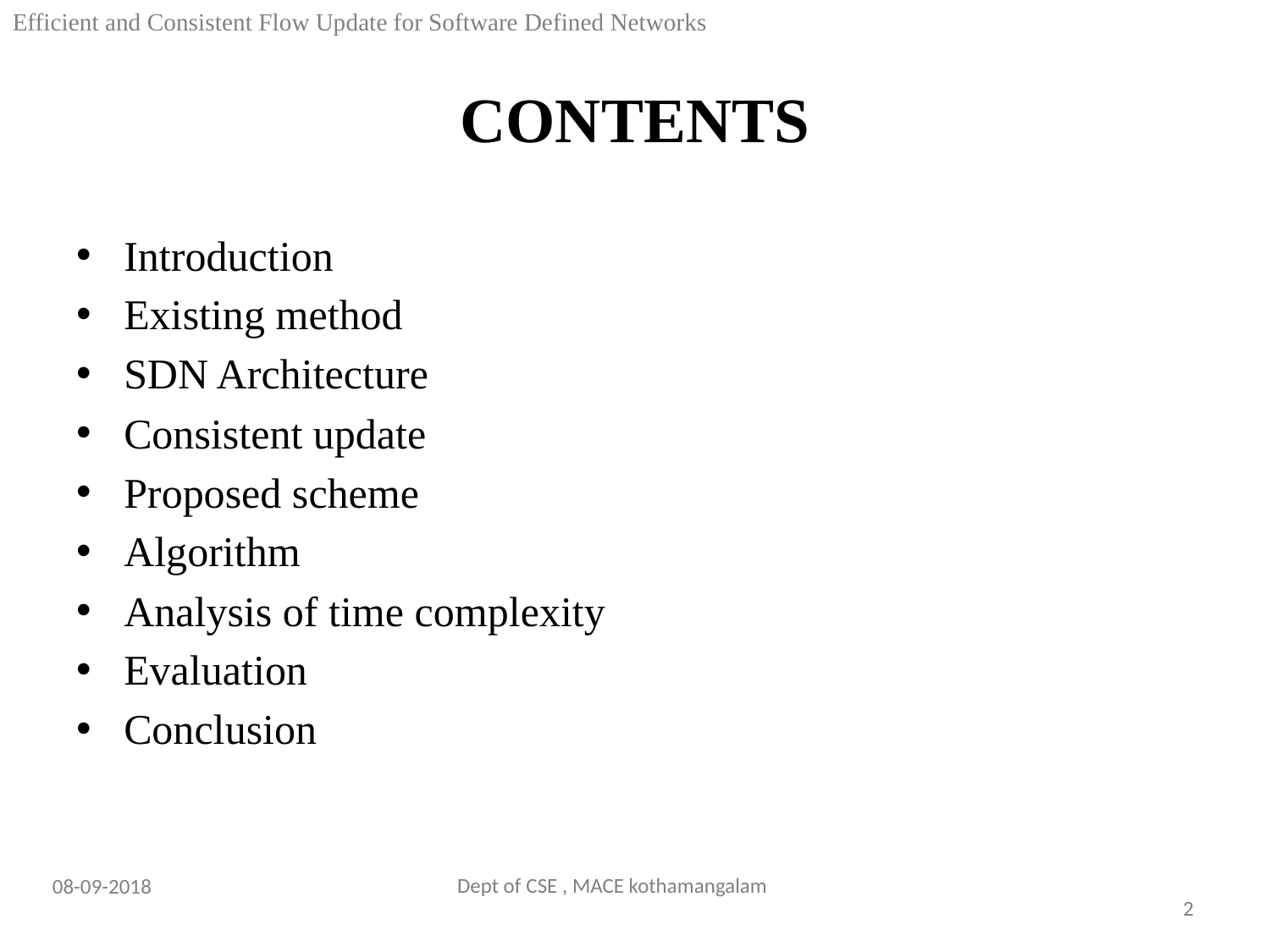

Efficient and Consistent Flow Update for Software Defined Networks
# CONTENTS
Introduction
Existing method
SDN Architecture
Consistent update
Proposed scheme
Algorithm
Analysis of time complexity
Evaluation
Conclusion

08-09-2018
Dept of CSE , MACE kothamangalam
2